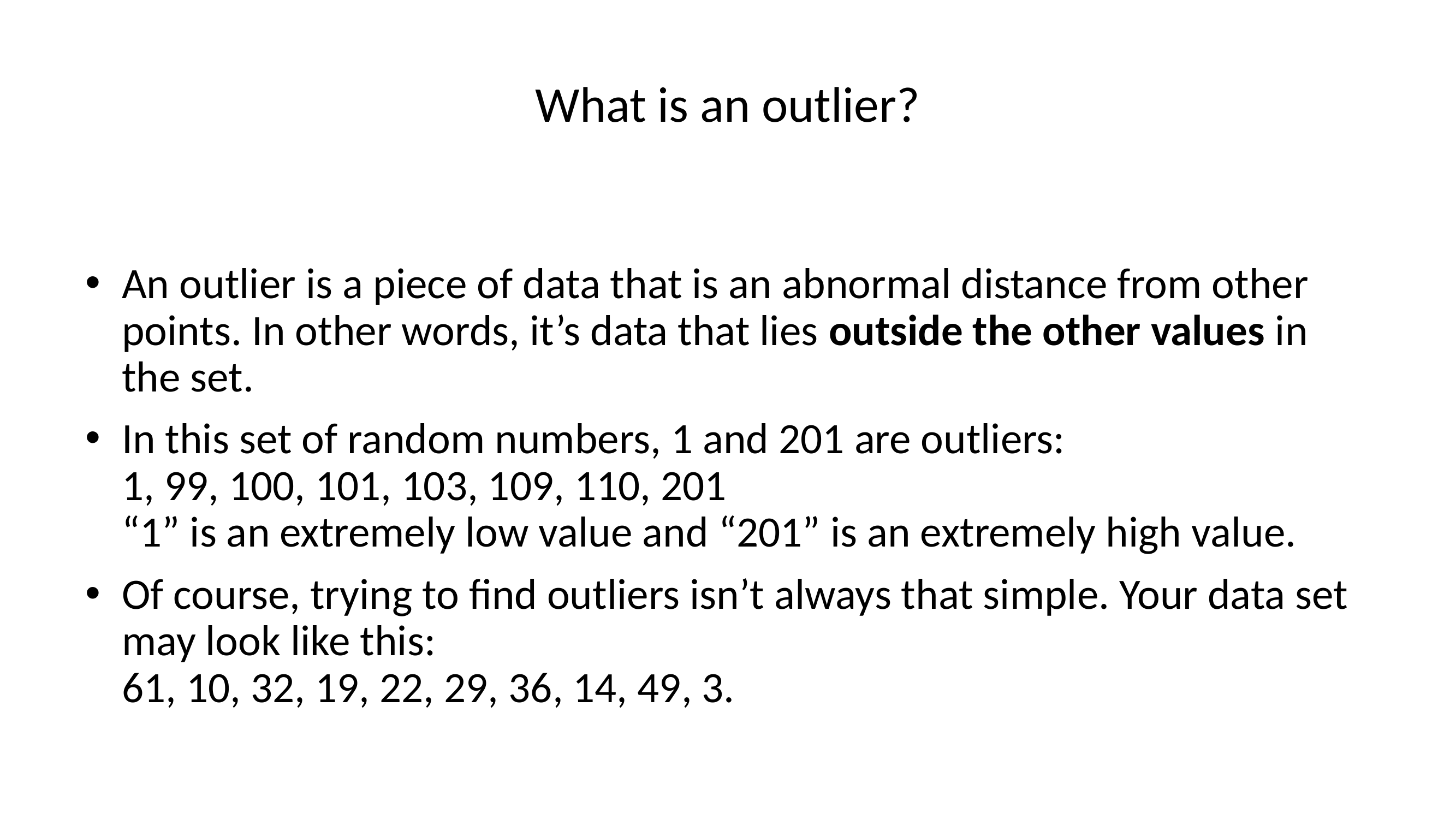

# What is an outlier?

An outlier is a piece of data that is an abnormal distance from other points. In other words, it’s data that lies outside the other values in the set.
In this set of random numbers, 1 and 201 are outliers:
1, 99, 100, 101, 103, 109, 110, 201
“1” is an extremely low value and “201” is an extremely high value.
Of course, trying to find outliers isn’t always that simple. Your data set may look like this:
61, 10, 32, 19, 22, 29, 36, 14, 49, 3.